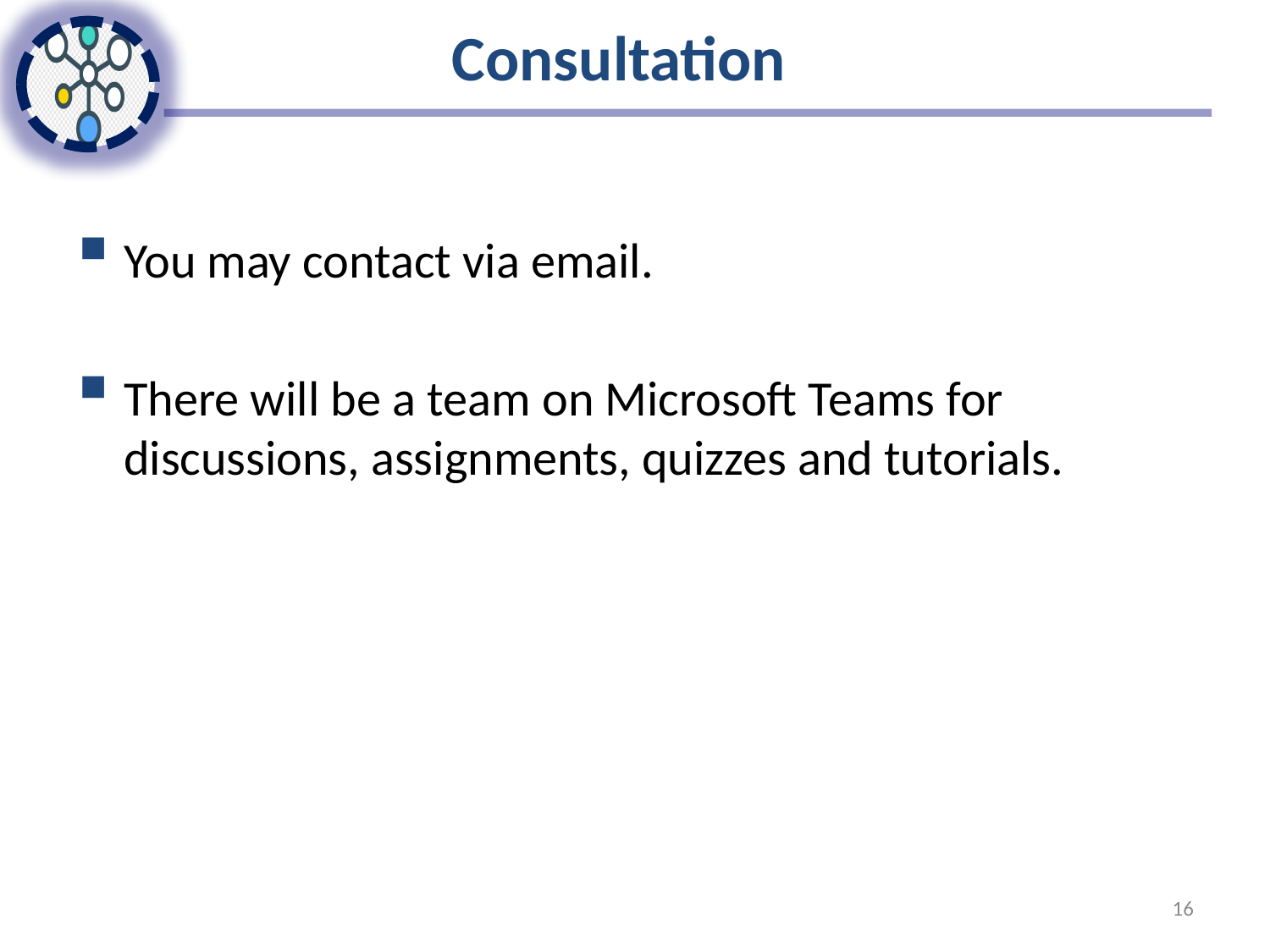

# Consultation
You may contact via email.

There will be a team on Microsoft Teams for discussions, assignments, quizzes and tutorials.

16